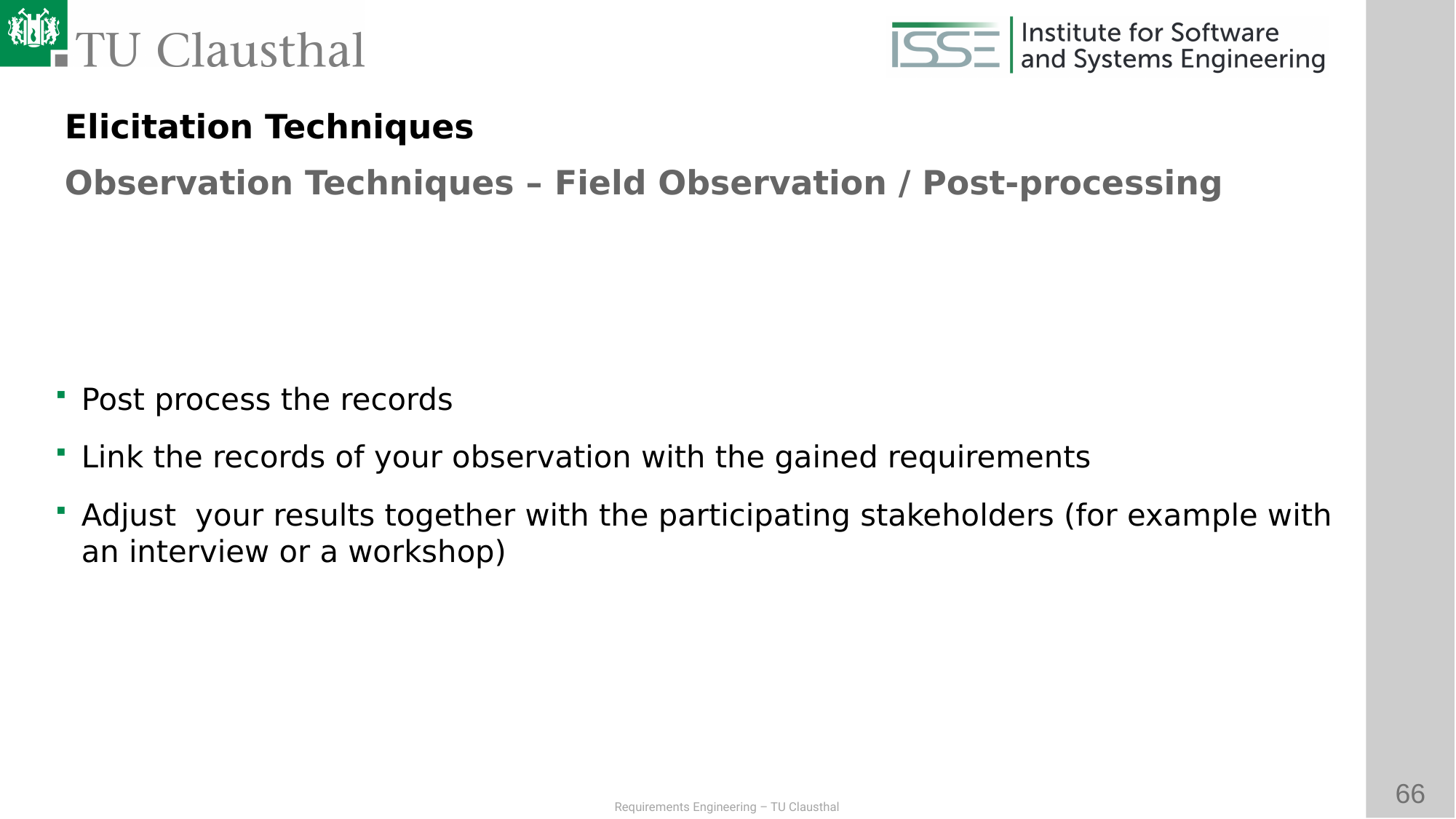

Elicitation Techniques
Observation Techniques – Field Observation / Post-processing
Post process the records
Link the records of your observation with the gained requirements
Adjust  your results together with the participating stakeholders (for example with an interview or a workshop)